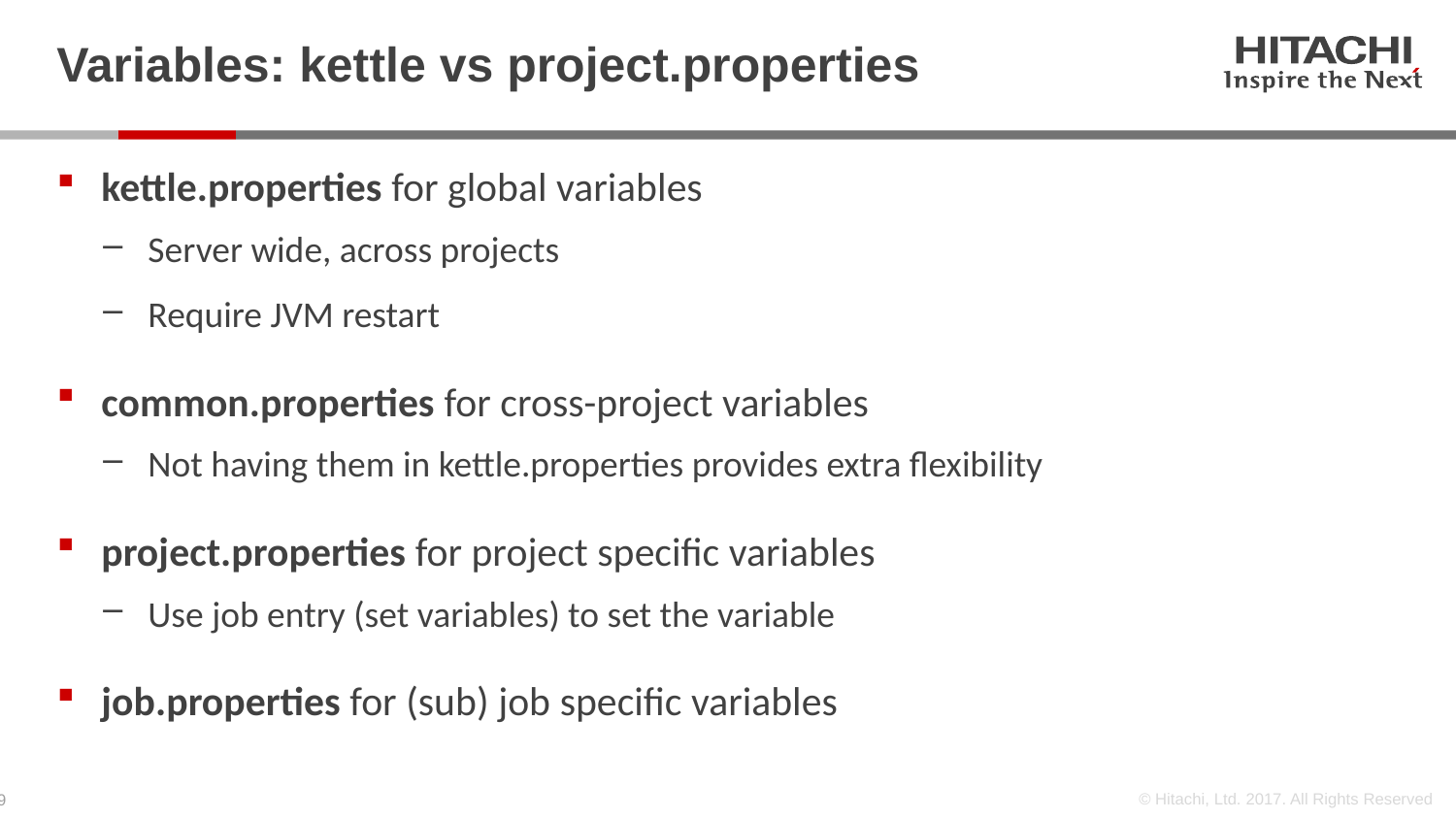

# Variables: kettle vs project.properties
kettle.properties for global variables
Server wide, across projects
Require JVM restart
common.properties for cross-project variables
Not having them in kettle.properties provides extra flexibility
project.properties for project specific variables
Use job entry (set variables) to set the variable
job.properties for (sub) job specific variables